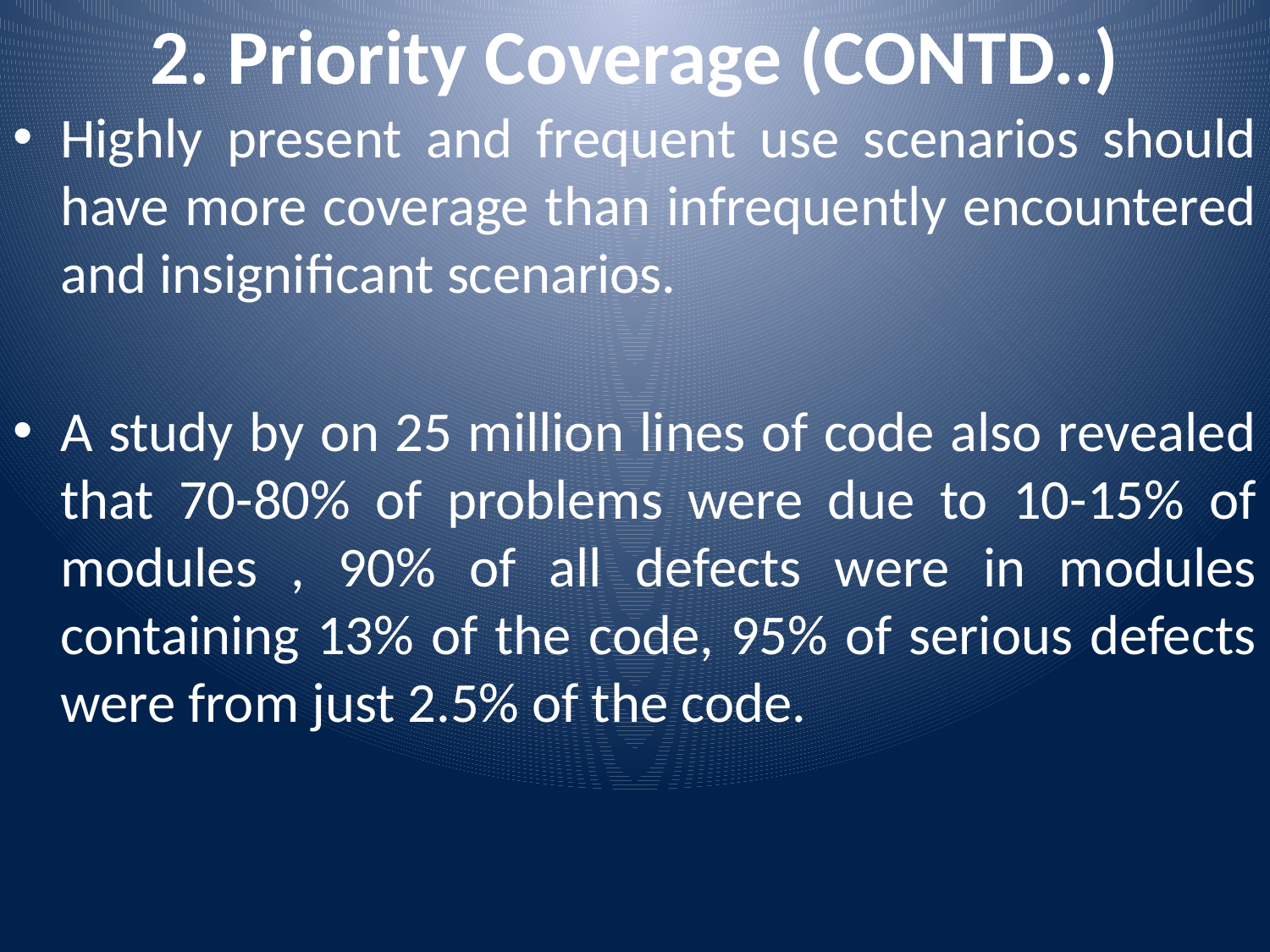

# 2. Priority Coverage (CONTD..)
Highly present and frequent use scenarios should have more coverage than infrequently encountered and insignificant scenarios.

A study by on 25 million lines of code also revealed that 70-80% of problems were due to 10-15% of modules , 90% of all defects were in modules containing 13% of the code, 95% of serious defects were from just 2.5% of the code.